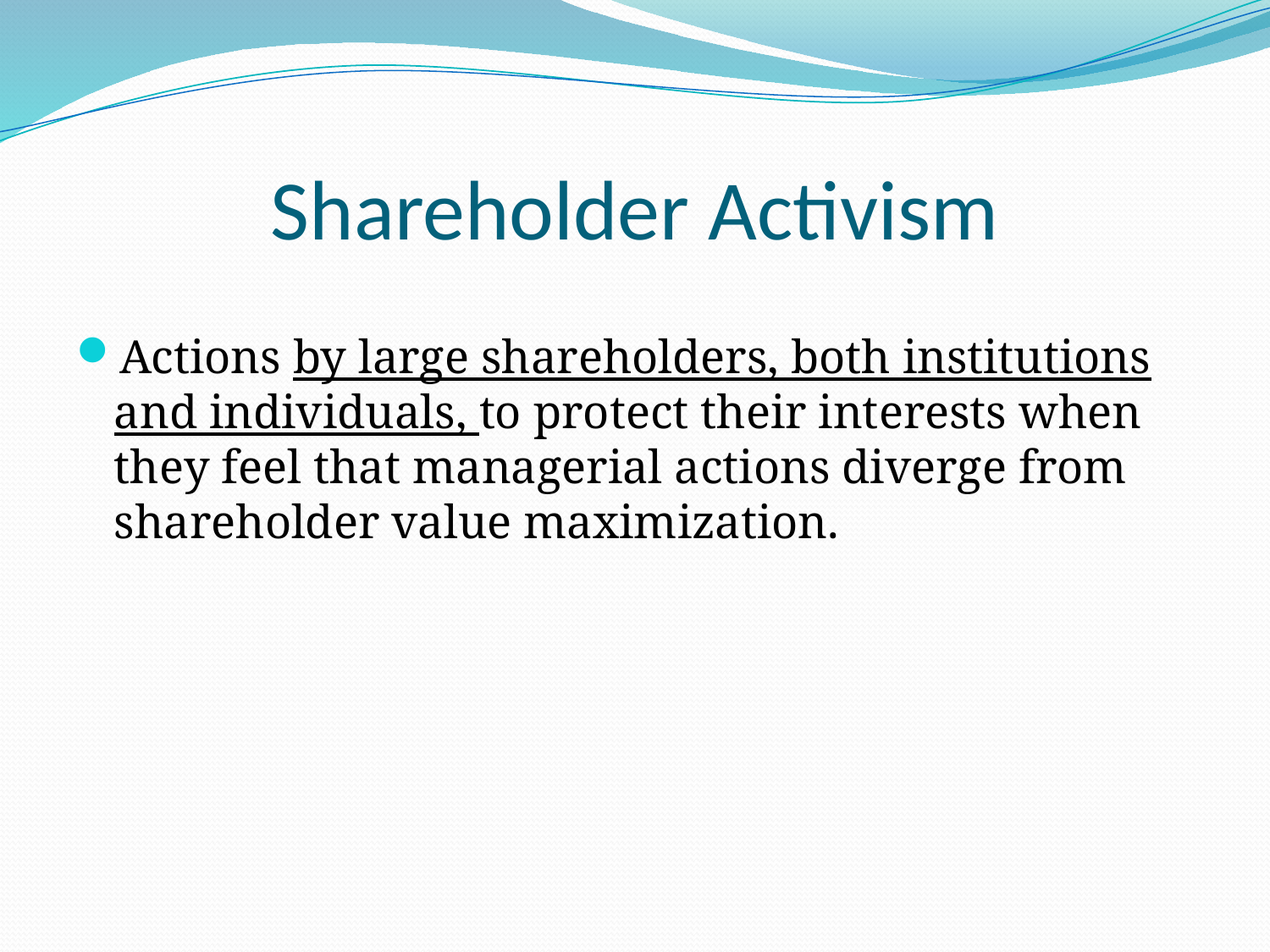

# Shareholder Activism
Actions by large shareholders, both institutions and individuals, to protect their interests when they feel that managerial actions diverge from shareholder value maximization.